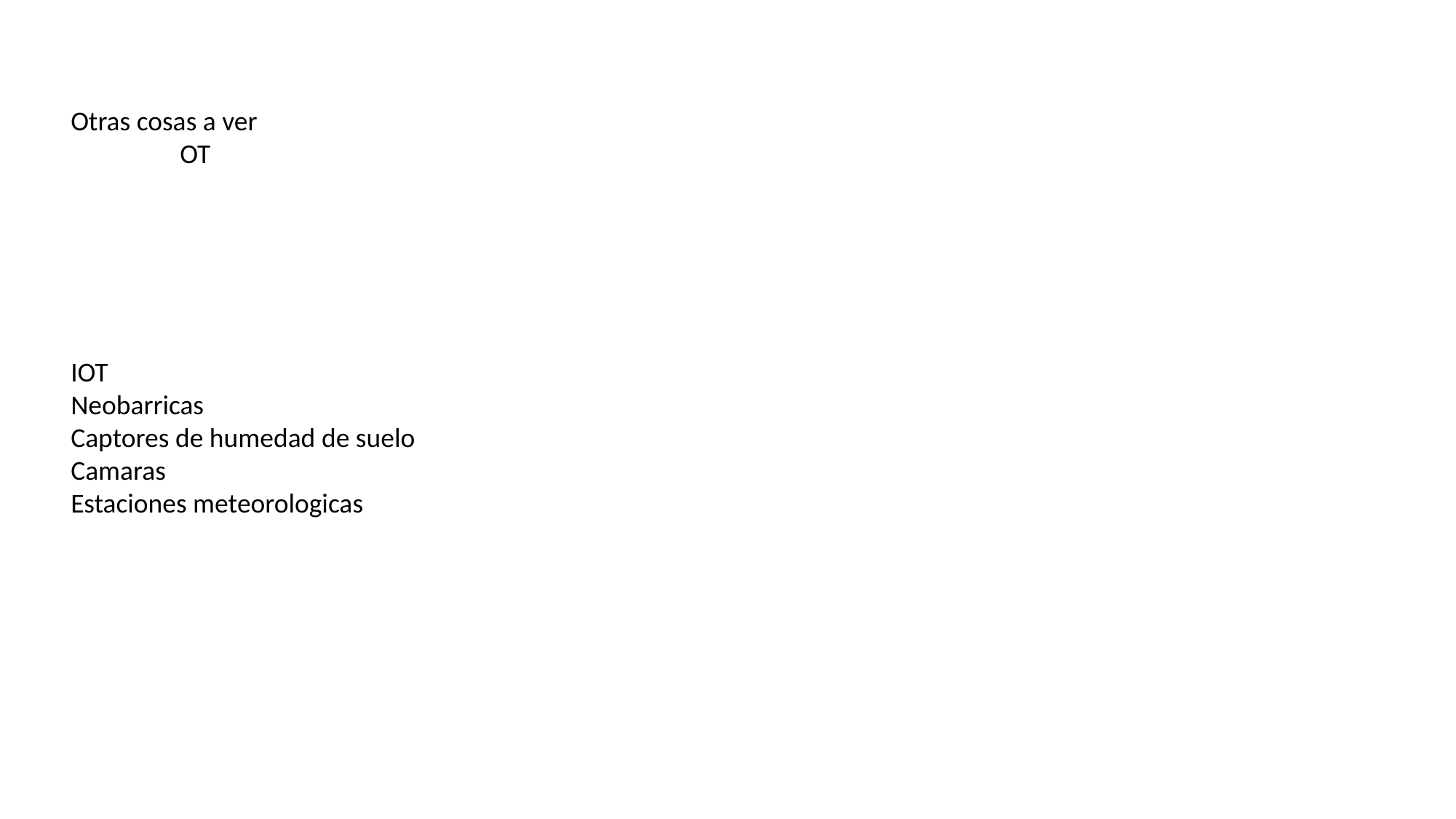

Otras cosas a ver
	OT
IOT
Neobarricas
Captores de humedad de suelo
Camaras
Estaciones meteorologicas